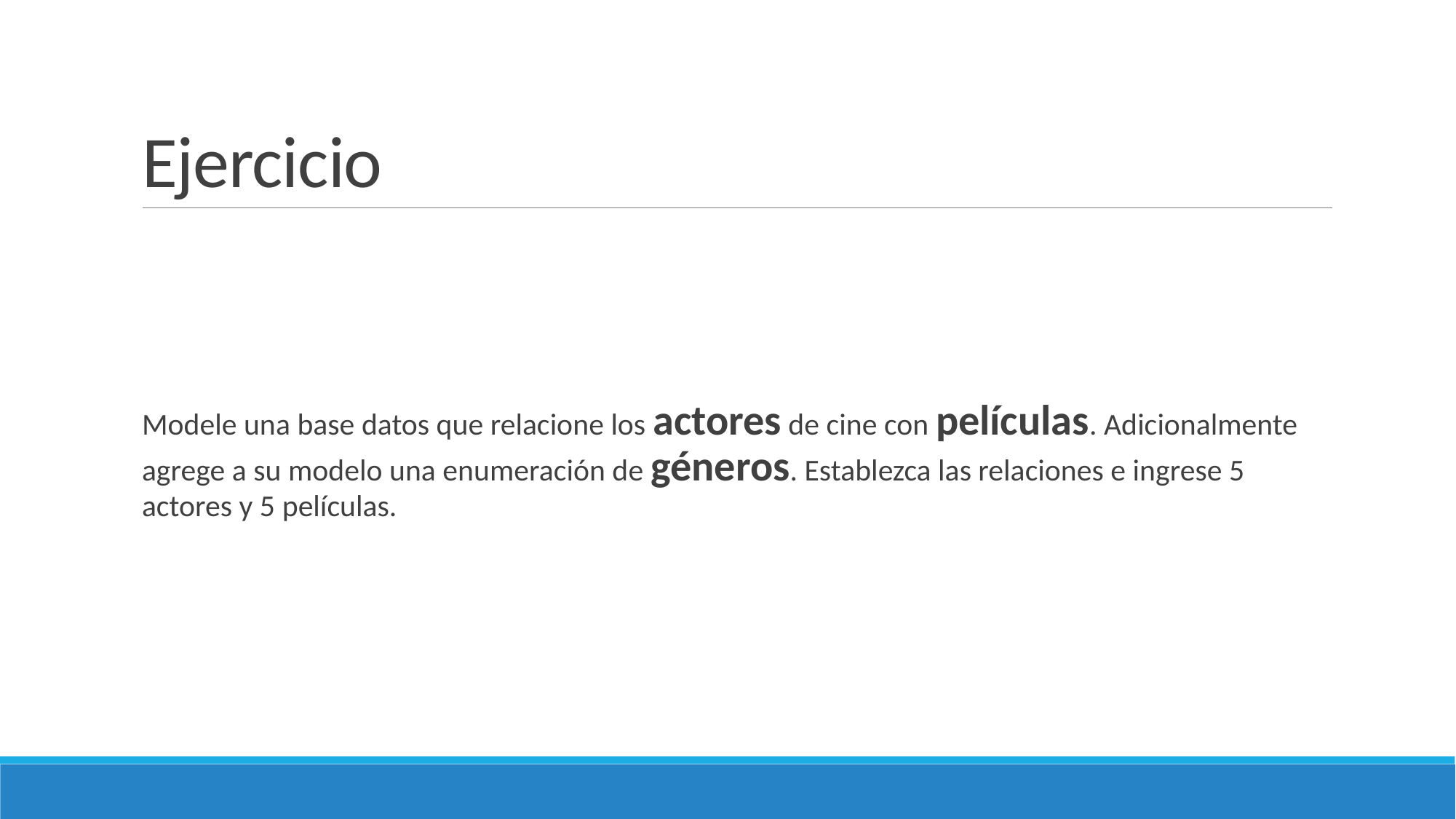

# Ejercicio
Modele una base datos que relacione los actores de cine con películas. Adicionalmente agrege a su modelo una enumeración de géneros. Establezca las relaciones e ingrese 5 actores y 5 películas.